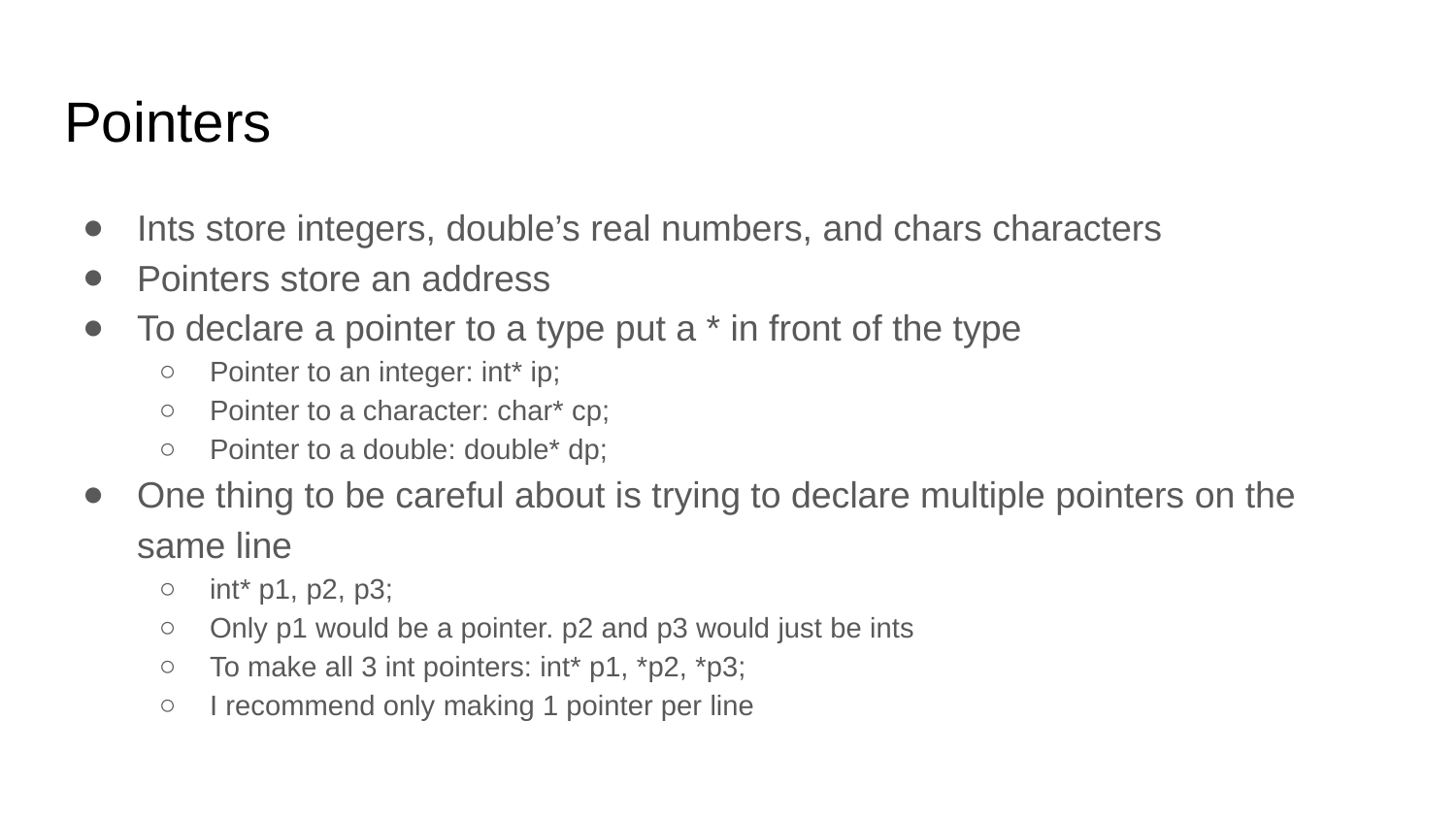

# Pointers
Ints store integers, double’s real numbers, and chars characters
Pointers store an address
To declare a pointer to a type put a * in front of the type
Pointer to an integer: int* ip;
Pointer to a character: char* cp;
Pointer to a double: double* dp;
One thing to be careful about is trying to declare multiple pointers on the same line
int* p1, p2, p3;
Only p1 would be a pointer. p2 and p3 would just be ints
To make all 3 int pointers: int* p1, *p2, *p3;
I recommend only making 1 pointer per line